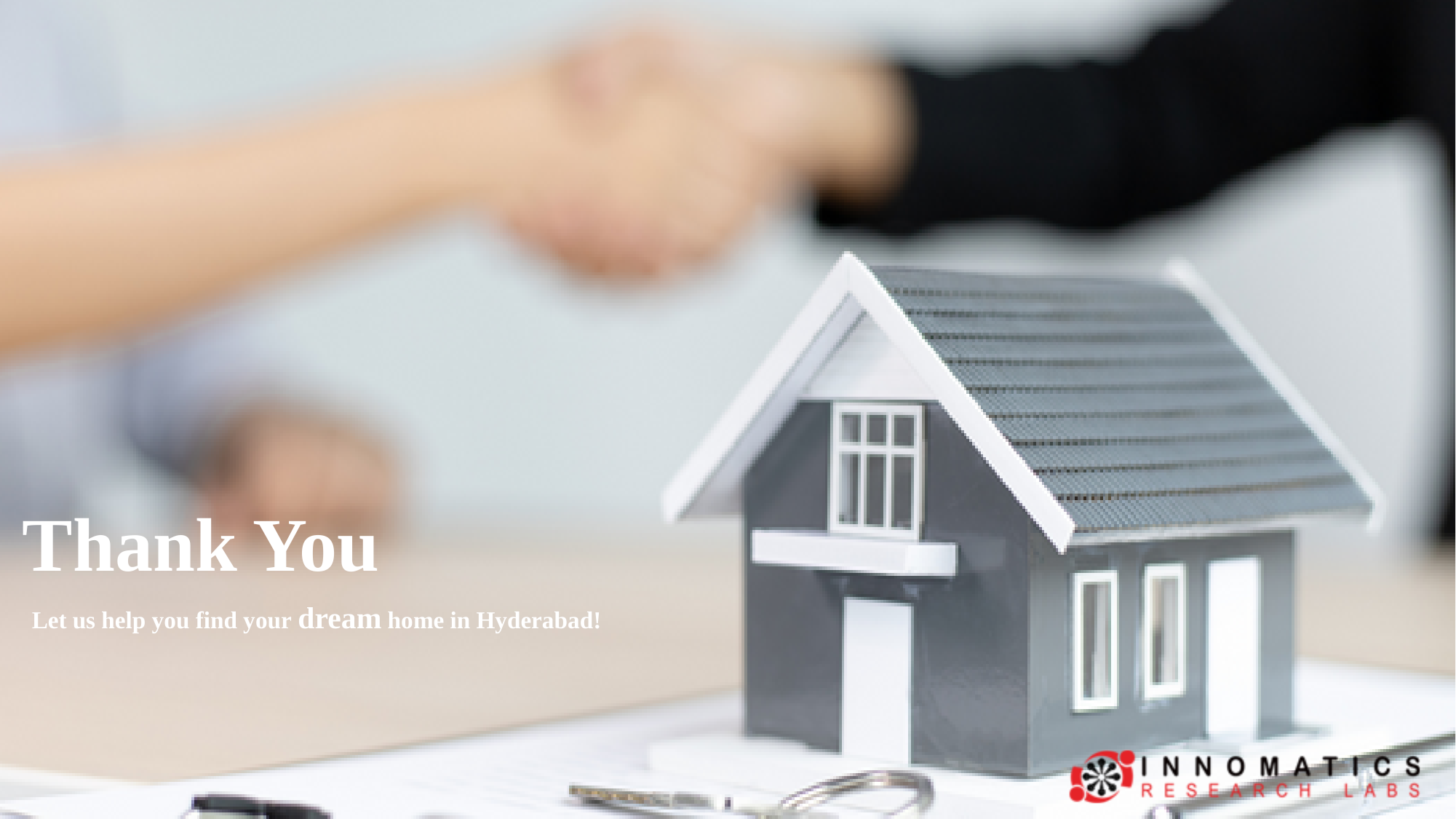

Thank You
Let us help you find your dream home in Hyderabad!